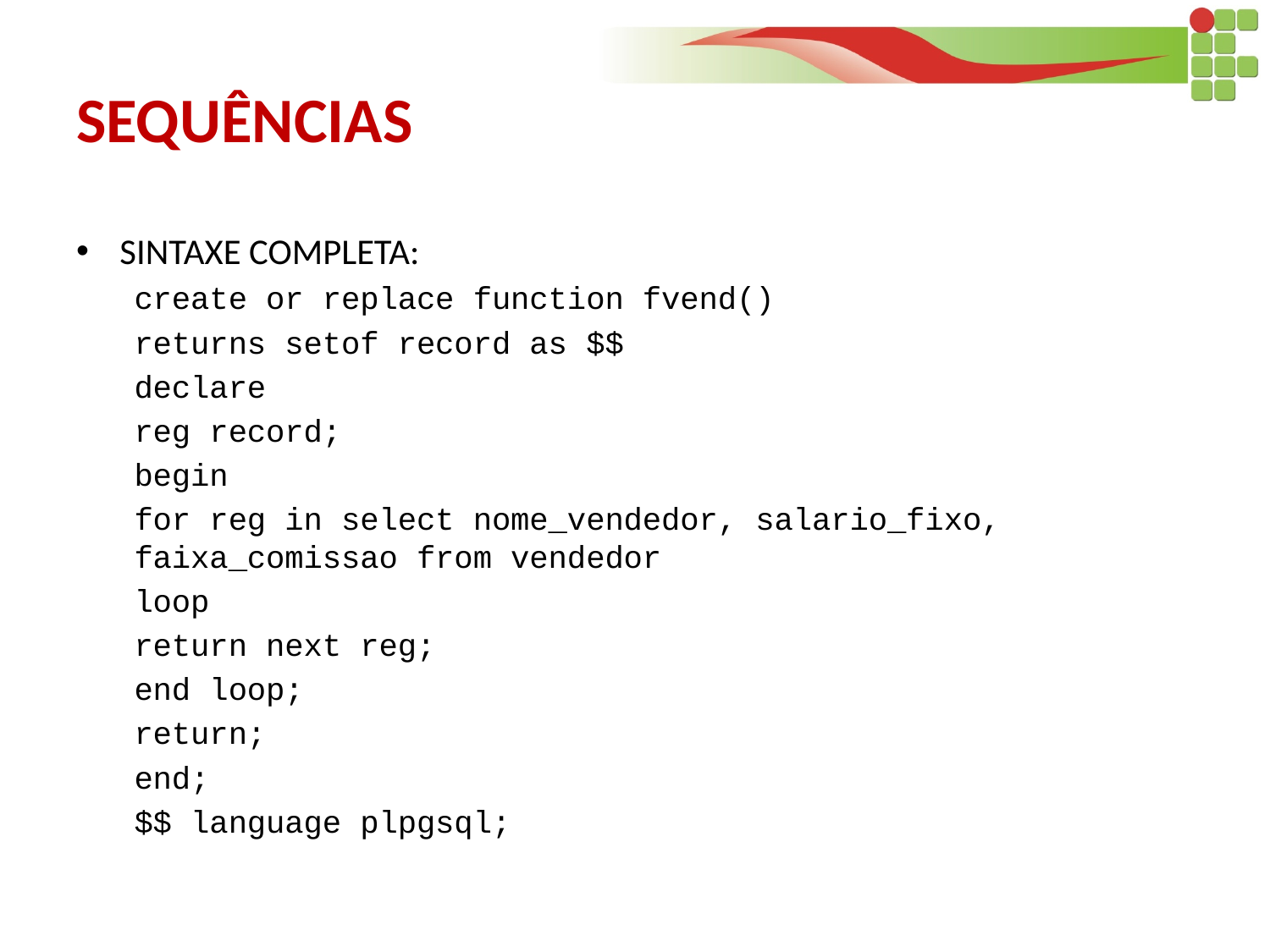

# SEQUÊNCIAS
SINTAXE COMPLETA:
create or replace function fvend()
returns setof record as $$
declare
reg record;
begin
for reg in select nome_vendedor, salario_fixo, faixa_comissao from vendedor
loop
return next reg;
end loop;
return;
end;
$$ language plpgsql;